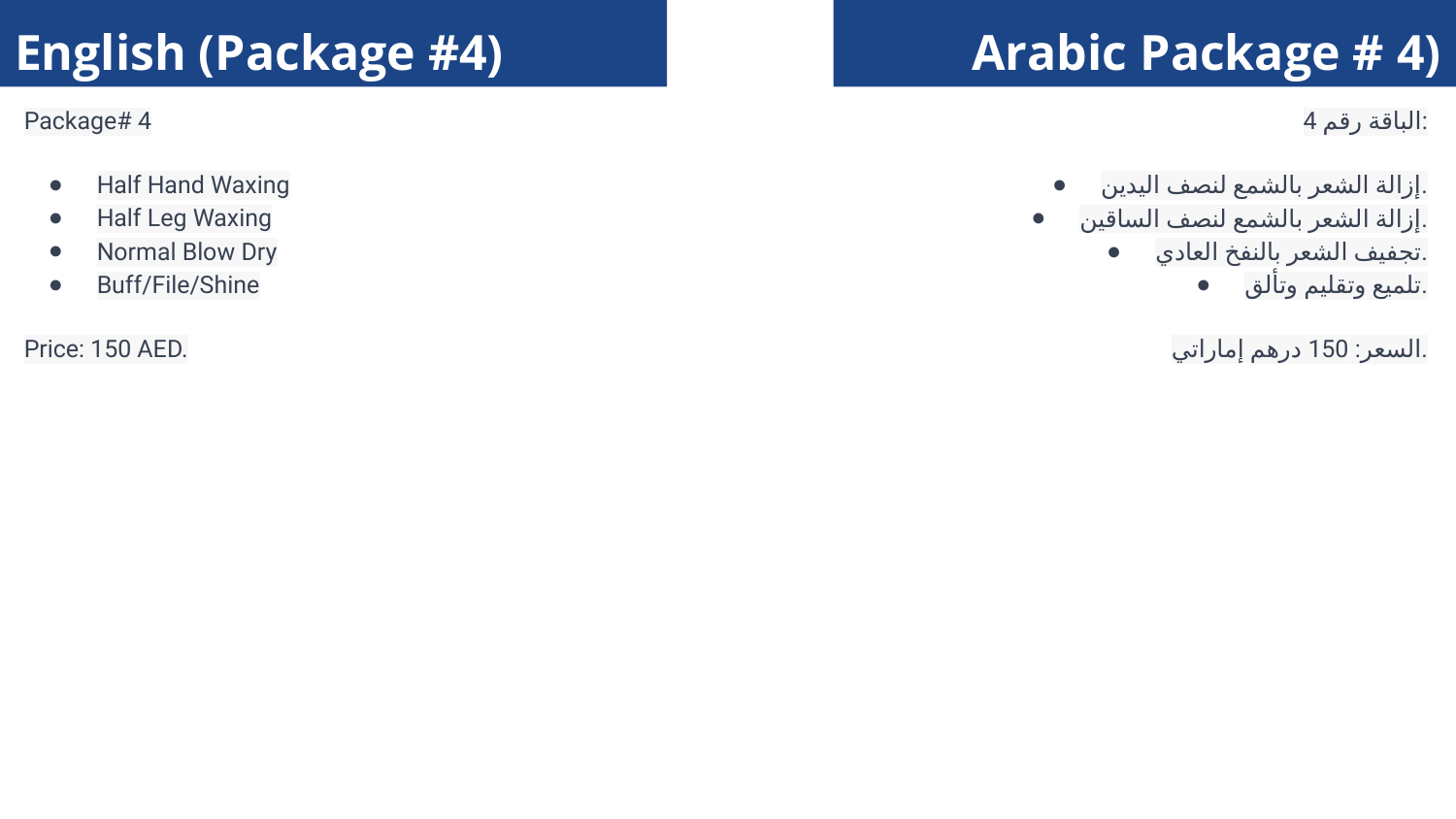

English (Package #4)
Arabic Package # 4)
Package# 4
Half Hand Waxing
Half Leg Waxing
Normal Blow Dry
Buff/File/Shine
Price: 150 AED.

الباقة رقم 4:
إزالة الشعر بالشمع لنصف اليدين.
إزالة الشعر بالشمع لنصف الساقين.
تجفيف الشعر بالنفخ العادي.
تلميع وتقليم وتألق.
السعر: 150 درهم إماراتي.